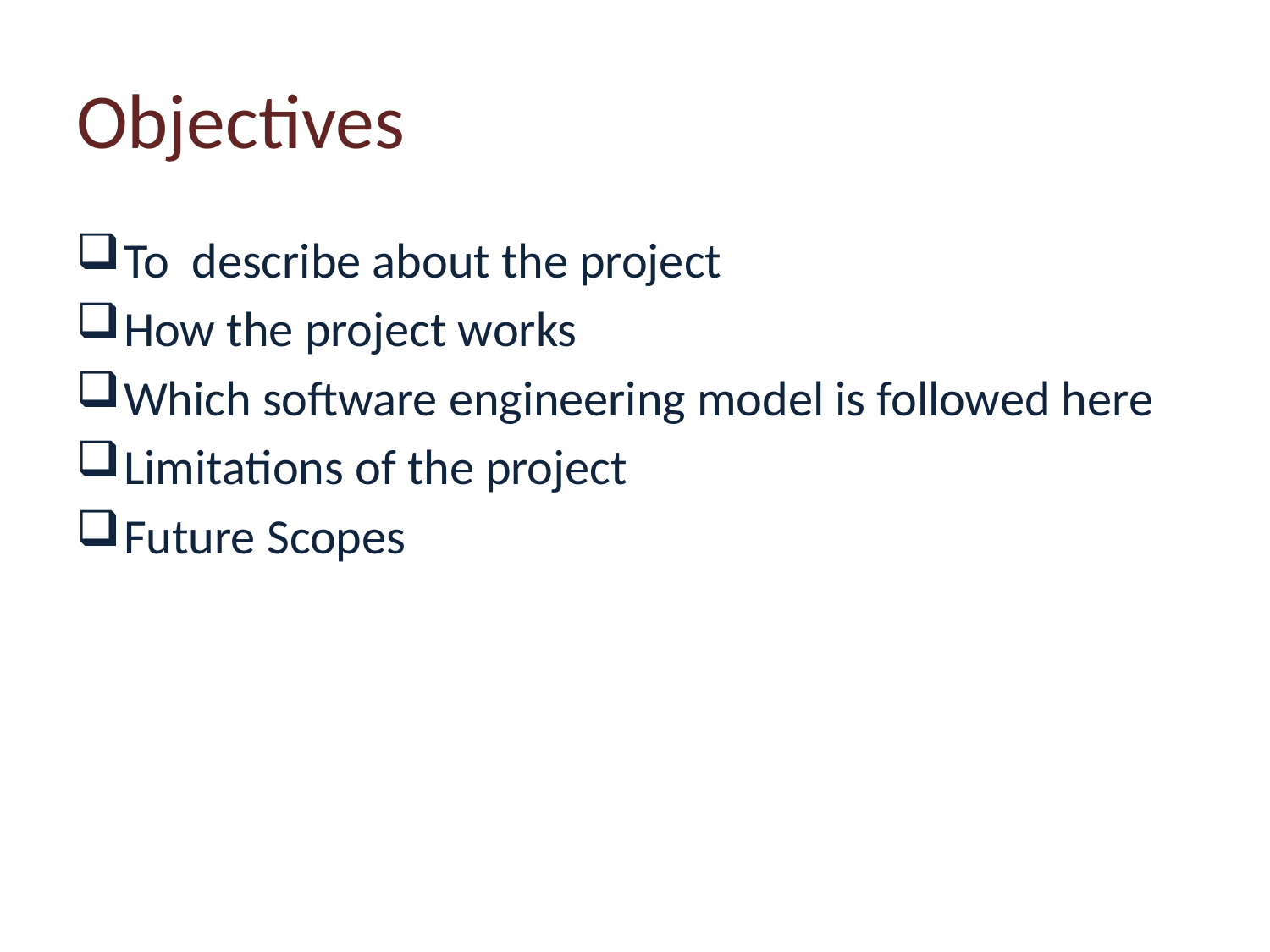

# Objectives
To  describe about the project
How the project works
Which software engineering model is followed here
Limitations of the project
Future Scopes